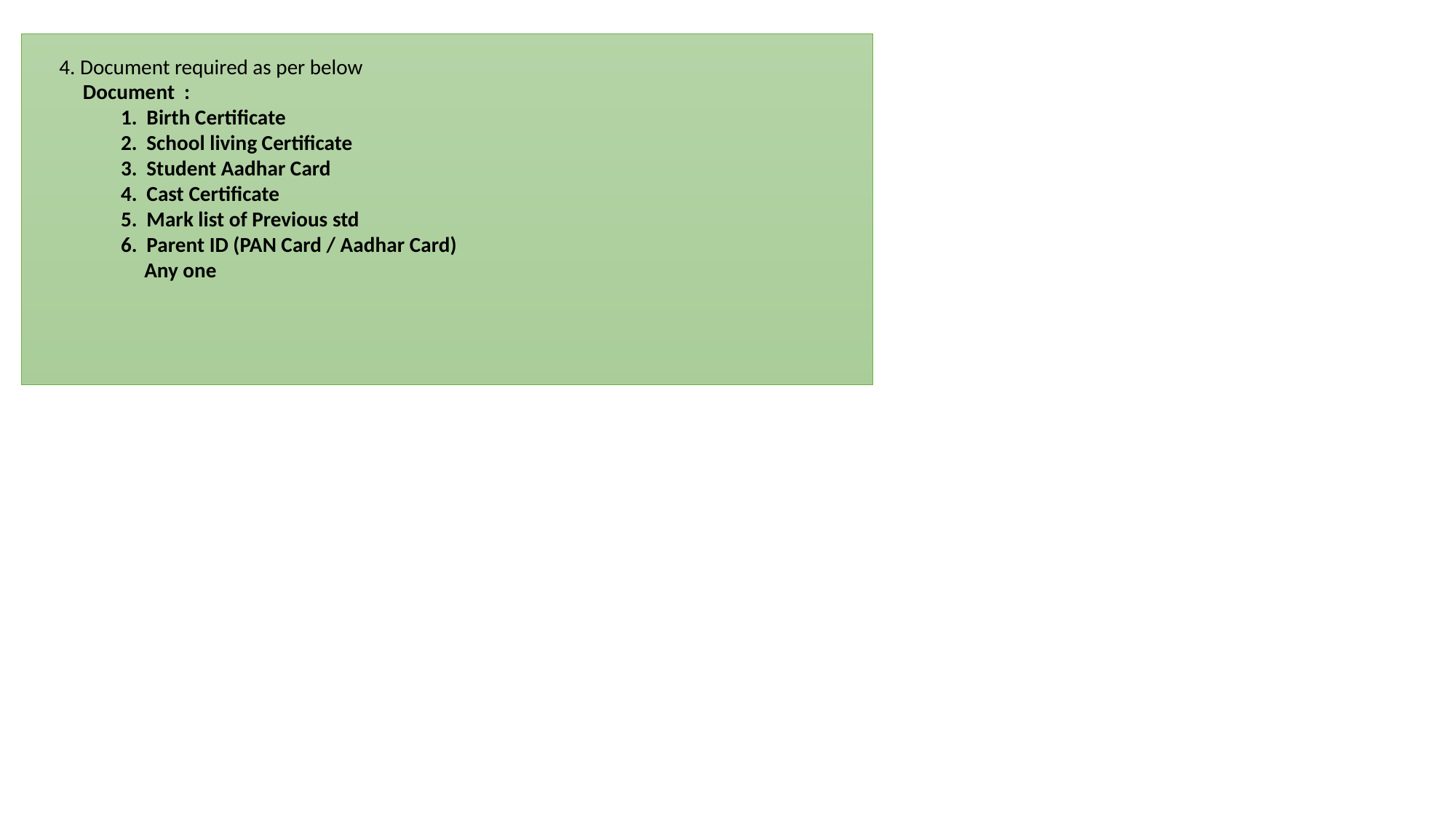

4. Document required as per below
     Document  :
             1.  Birth Certificate
             2.  School living Certificate
             3.  Student Aadhar Card
             4.  Cast Certificate
             5.  Mark list of Previous std
             6.  Parent ID (PAN Card / Aadhar Card)
                  Any one